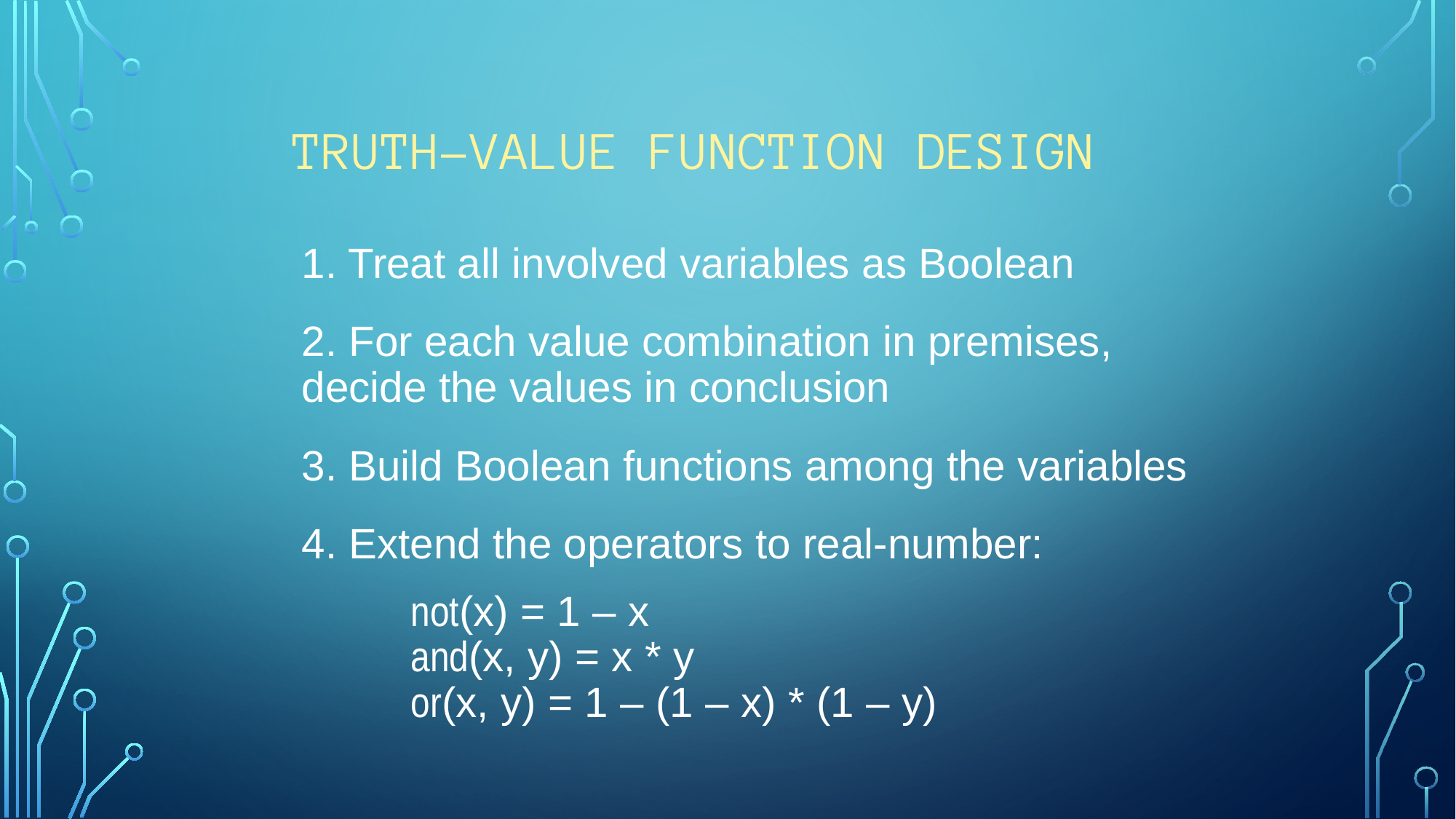

# Truth-value Function Design
1. Treat all involved variables as Boolean
2. For each value combination in premises, decide the values in conclusion
3. Build Boolean functions among the variables
4. Extend the operators to real-number:
	not(x) = 1 – x
	and(x, y) = x * y
	or(x, y) = 1 – (1 – x) * (1 – y)